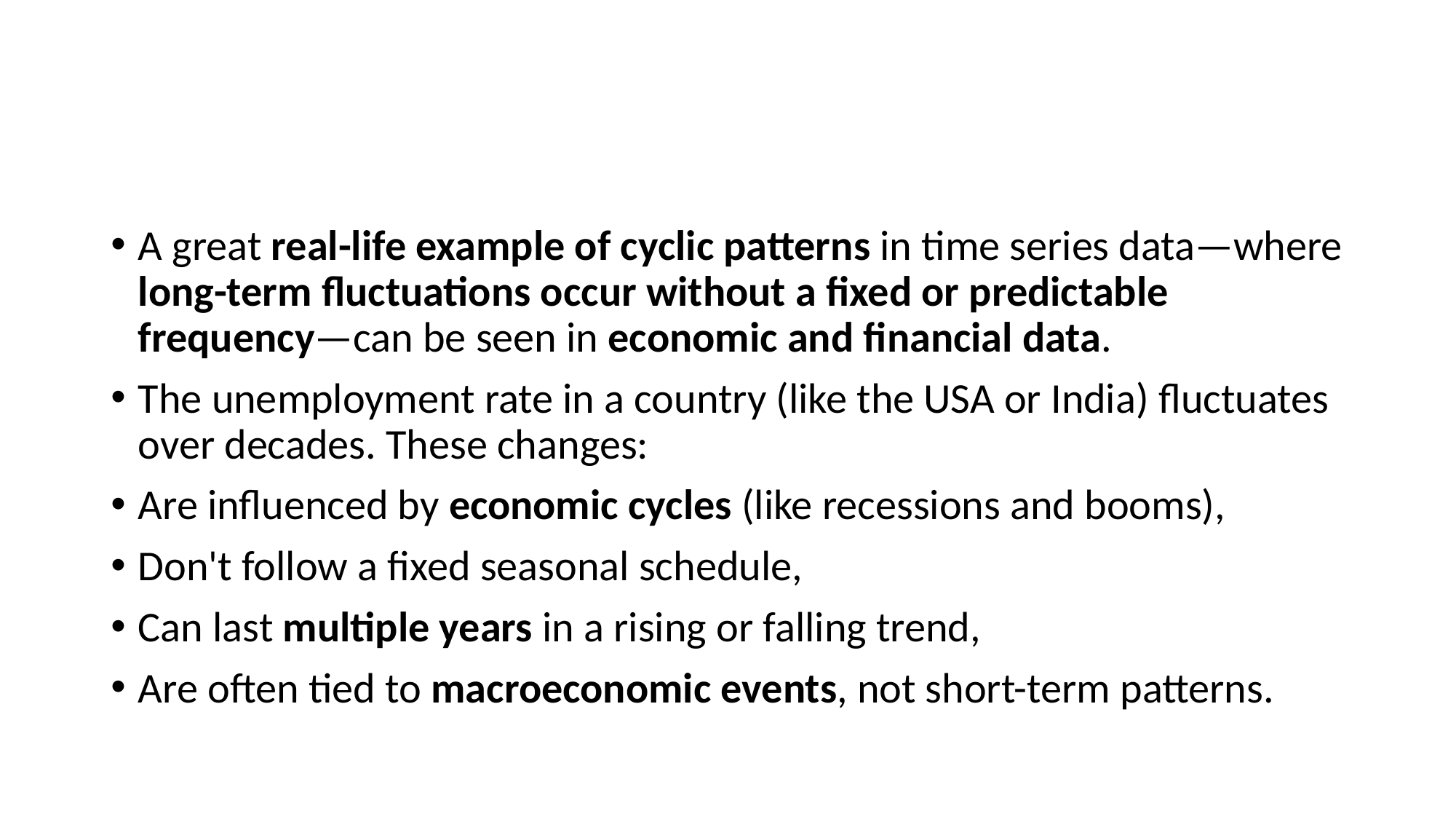

#
A great real-life example of cyclic patterns in time series data—where long-term fluctuations occur without a fixed or predictable frequency—can be seen in economic and financial data.
The unemployment rate in a country (like the USA or India) fluctuates over decades. These changes:
Are influenced by economic cycles (like recessions and booms),
Don't follow a fixed seasonal schedule,
Can last multiple years in a rising or falling trend,
Are often tied to macroeconomic events, not short-term patterns.